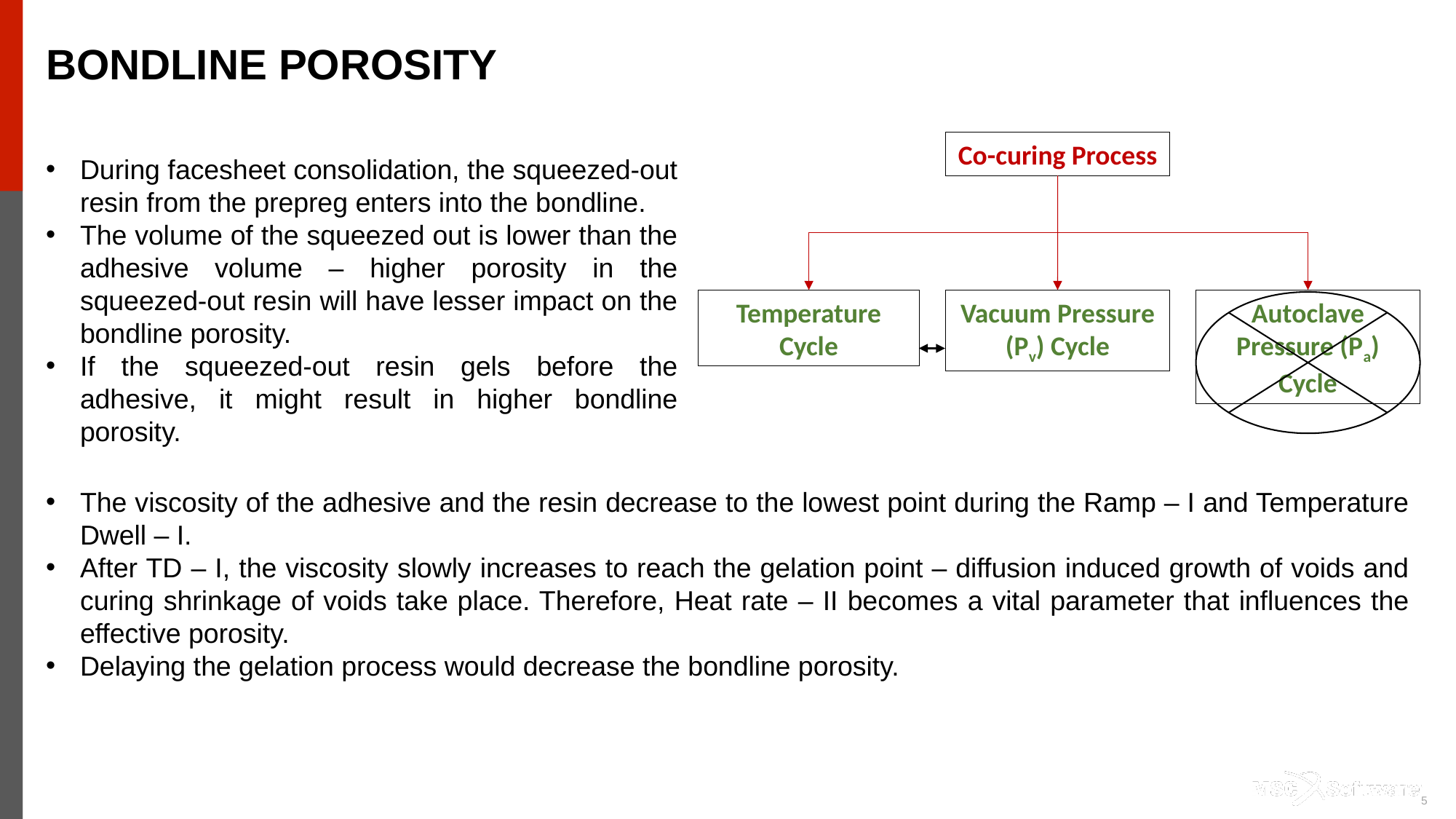

BONDLINE POROSITY

During facesheet consolidation, the squeezed-out resin from the prepreg enters into the bondline.
The volume of the squeezed out is lower than the adhesive volume – higher porosity in the squeezed-out resin will have lesser impact on the bondline porosity.
If the squeezed-out resin gels before the adhesive, it might result in higher bondline porosity.
Co-curing Process
Temperature Cycle
Vacuum Pressure (Pv) Cycle
Autoclave Pressure (Pa) Cycle

The viscosity of the adhesive and the resin decrease to the lowest point during the Ramp – I and Temperature Dwell – I.
After TD – I, the viscosity slowly increases to reach the gelation point – diffusion induced growth of voids and curing shrinkage of voids take place. Therefore, Heat rate – II becomes a vital parameter that influences the effective porosity.
Delaying the gelation process would decrease the bondline porosity.